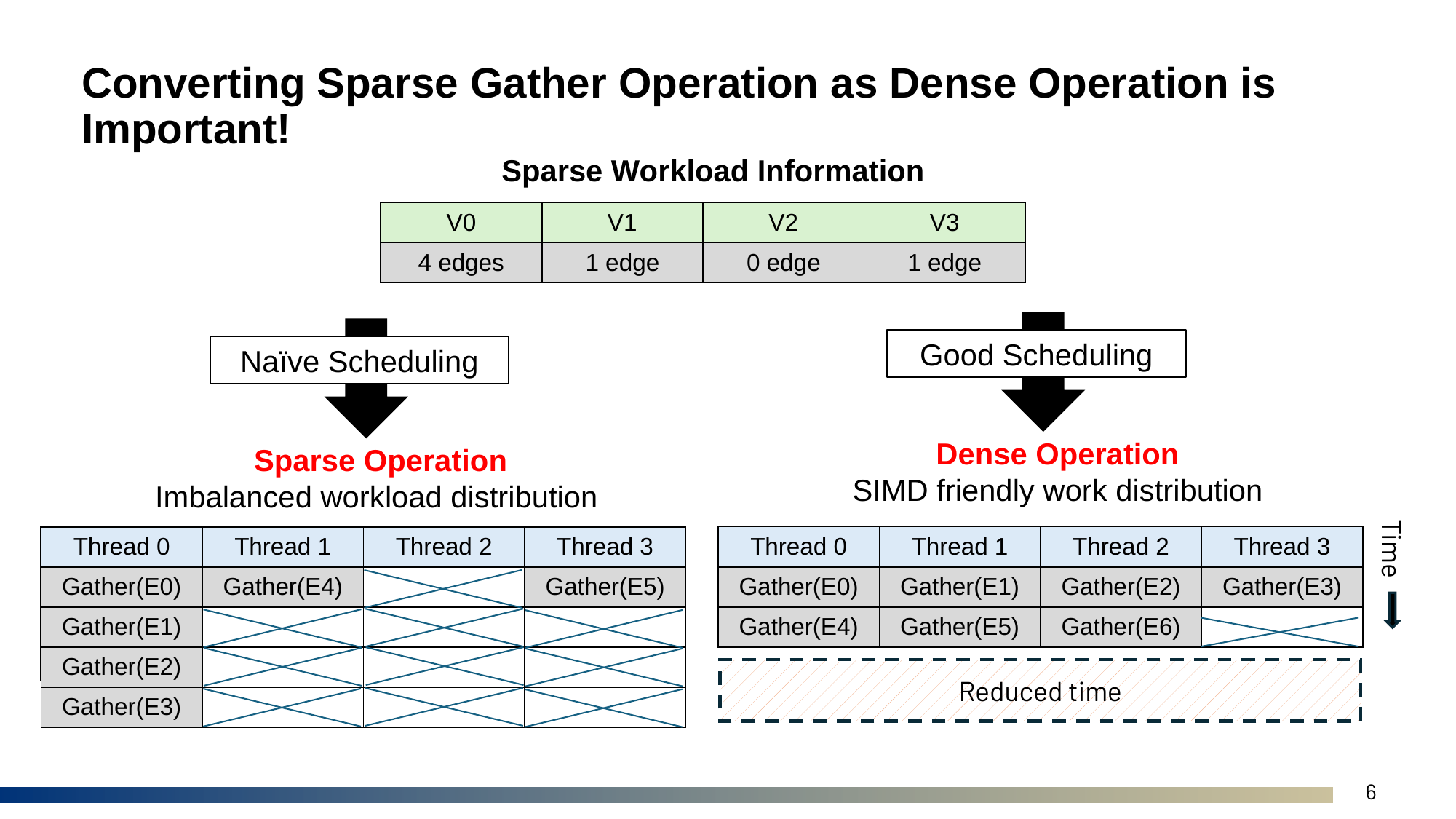

# Converting Sparse Gather Operation as Dense Operation is Important!
Sparse Workload Information
| V0 | V1 | V2 | V3 |
| --- | --- | --- | --- |
| 4 edges | 1 edge | 0 edge | 1 edge |

Good Scheduling

Naïve Scheduling
Dense Operation
SIMD friendly work distribution
Sparse Operation
Imbalanced workload distribution
| Thread 0 | Thread 1 | Thread 2 | Thread 3 |
| --- | --- | --- | --- |
| Gather(E0) | Gather(E1) | Gather(E2) | Gather(E3) |
| Gather(E4) | Gather(E5) | Gather(E6) |  |
| Thread 0 | Thread 1 | Thread 2 | Thread 3 |
| --- | --- | --- | --- |
| Apply V0 | Apply V1 | Apply V2 | Apply V3 |
| Apply V4 |  |  |  |
| Thread 0 | Thread 1 | Thread 2 | Thread 3 |
| --- | --- | --- | --- |
| Gather(E0) | Gather(E4) |  | Gather(E5) |
| Gather(E1) |  |  |  |
| Gather(E2) |  |  |  |
| Gather(E3) |  |  |  |
Time

Reduced time
6